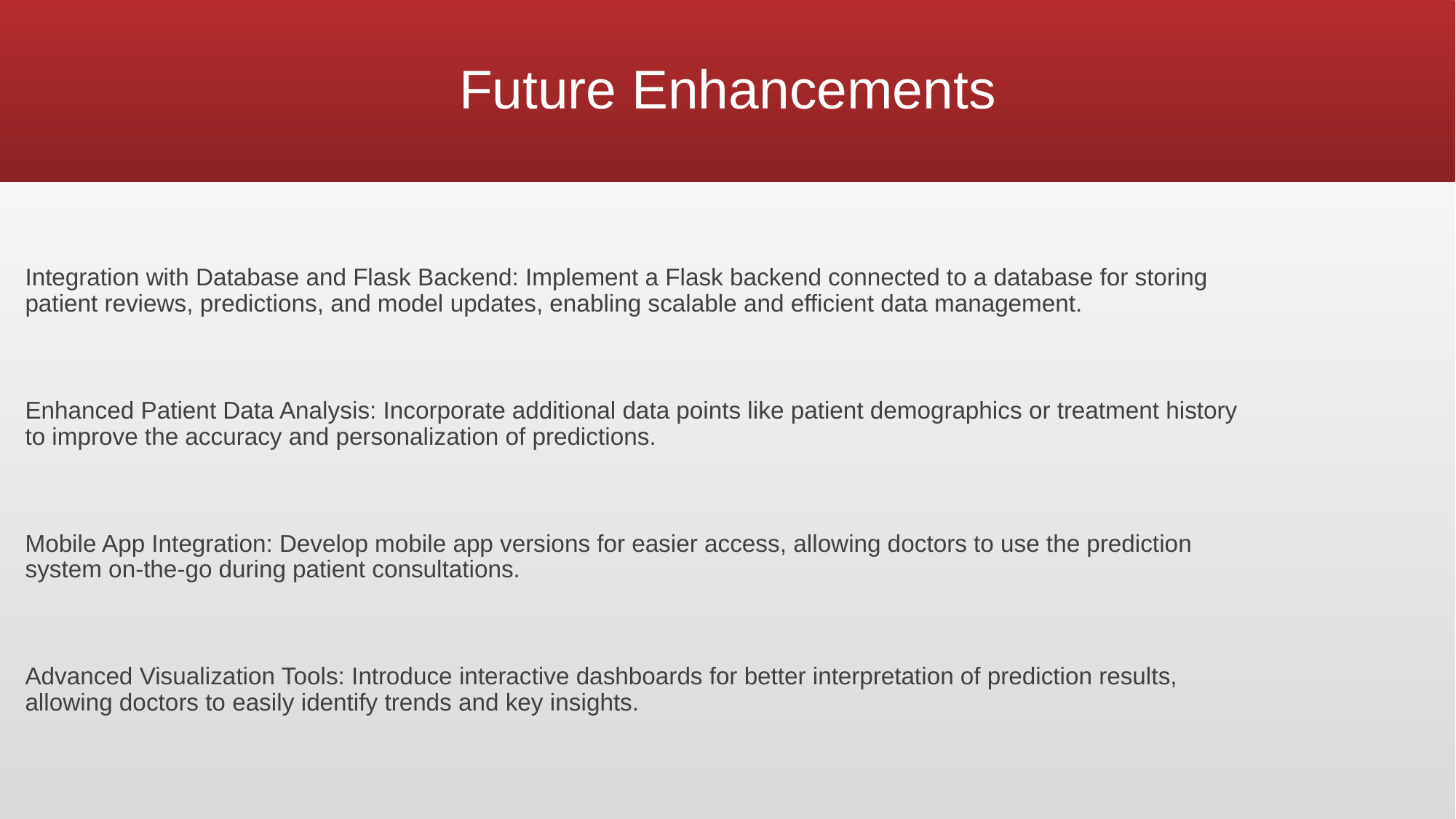

# Future Enhancements

Integration with Database and Flask Backend: Implement a Flask backend connected to a database for storing patient reviews, predictions, and model updates, enabling scalable and efficient data management.

Enhanced Patient Data Analysis: Incorporate additional data points like patient demographics or treatment history to improve the accuracy and personalization of predictions.

Mobile App Integration: Develop mobile app versions for easier access, allowing doctors to use the prediction system on-the-go during patient consultations.

Advanced Visualization Tools: Introduce interactive dashboards for better interpretation of prediction results, allowing doctors to easily identify trends and key insights.